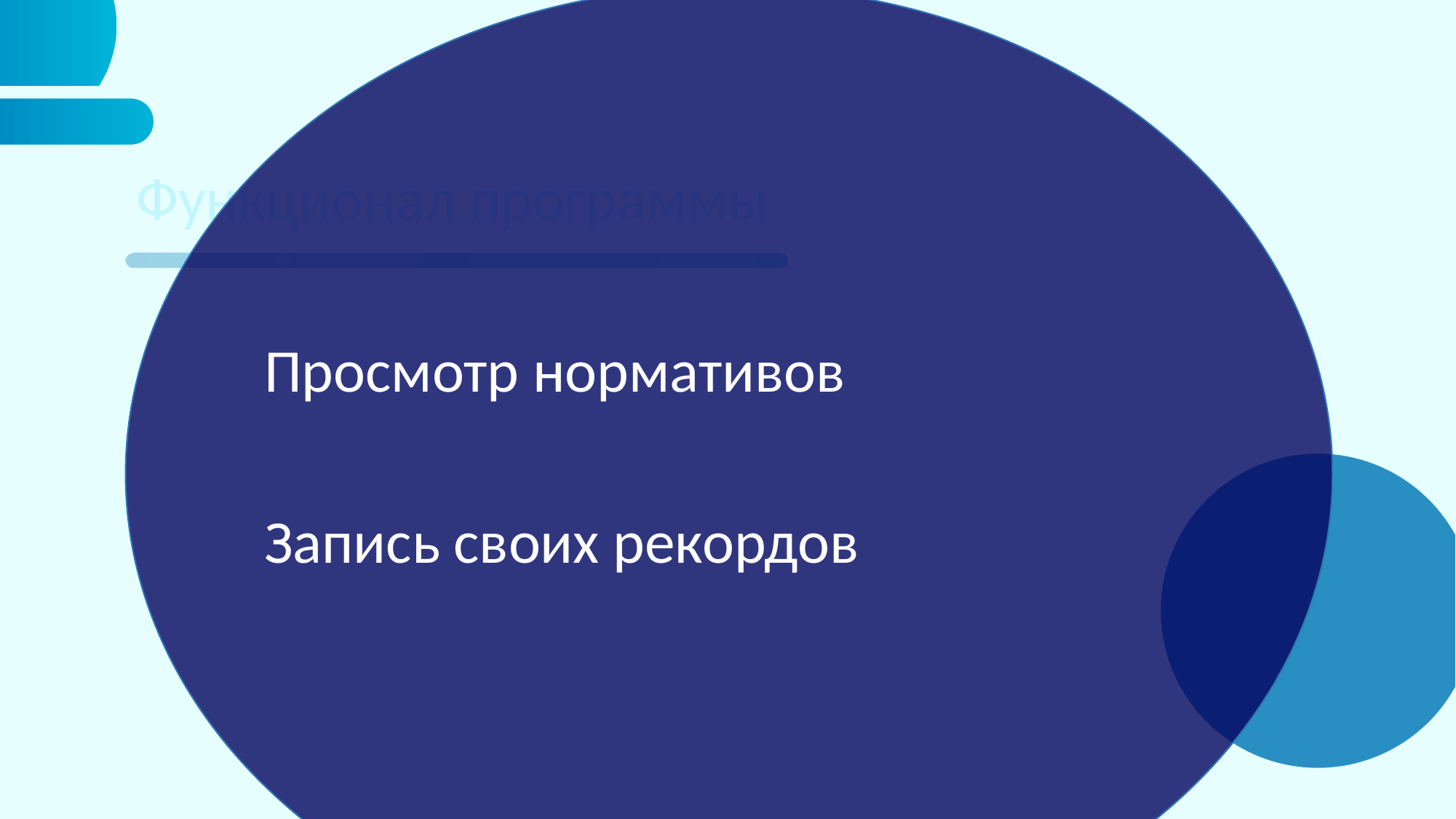

Доступные команды на данном этапе

Доступные команды в момент релиза приложения

Функционал программы

Просмотр нормативов

Запись своих рекордов